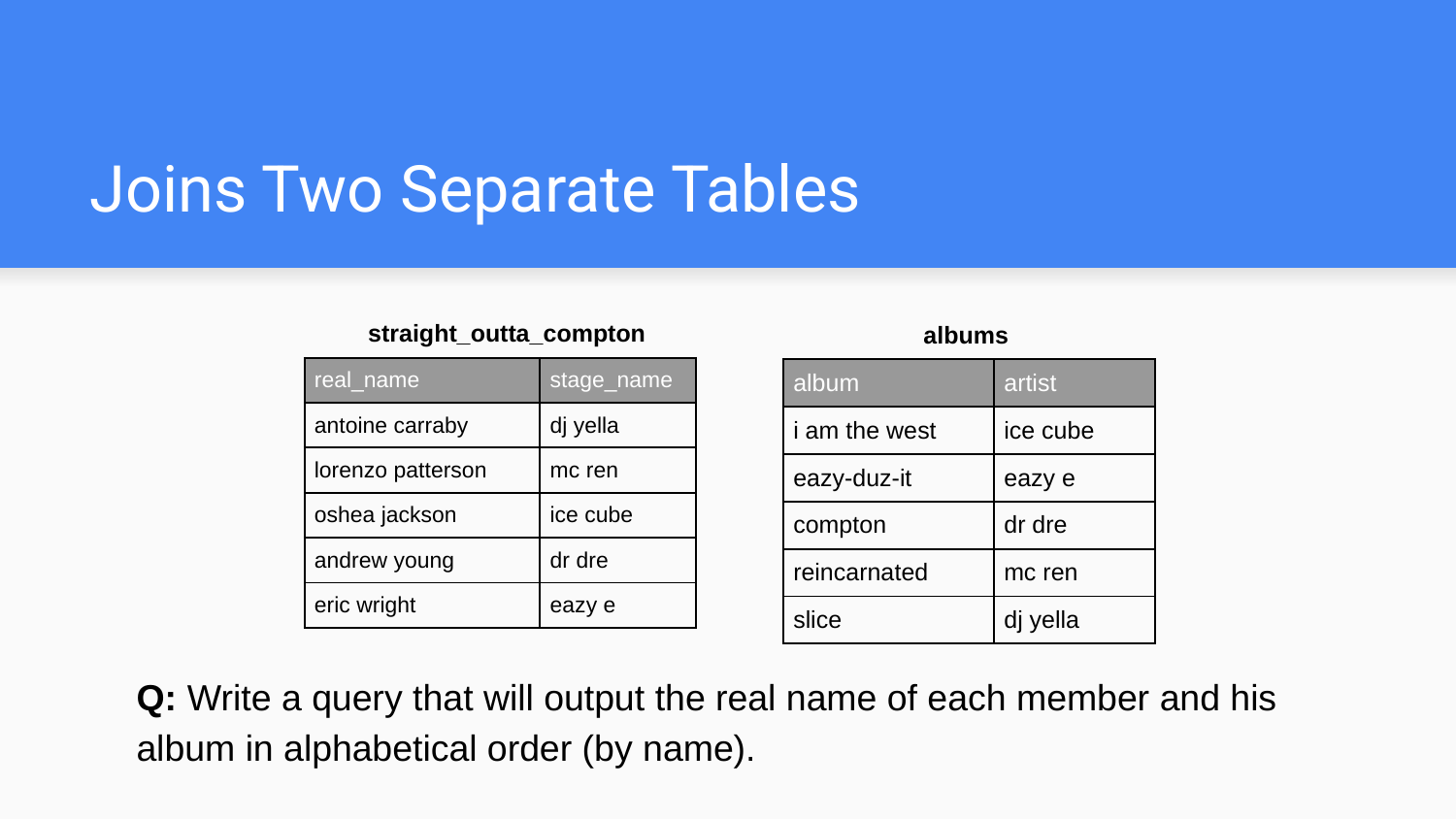

# Joins Two Separate Tables
straight_outta_compton
albums
| real\_name | stage\_name |
| --- | --- |
| antoine carraby | dj yella |
| lorenzo patterson | mc ren |
| oshea jackson | ice cube |
| andrew young | dr dre |
| eric wright | eazy e |
| album | artist |
| --- | --- |
| i am the west | ice cube |
| eazy-duz-it | eazy e |
| compton | dr dre |
| reincarnated | mc ren |
| slice | dj yella |
Q: Write a query that will output the real name of each member and his album in alphabetical order (by name).